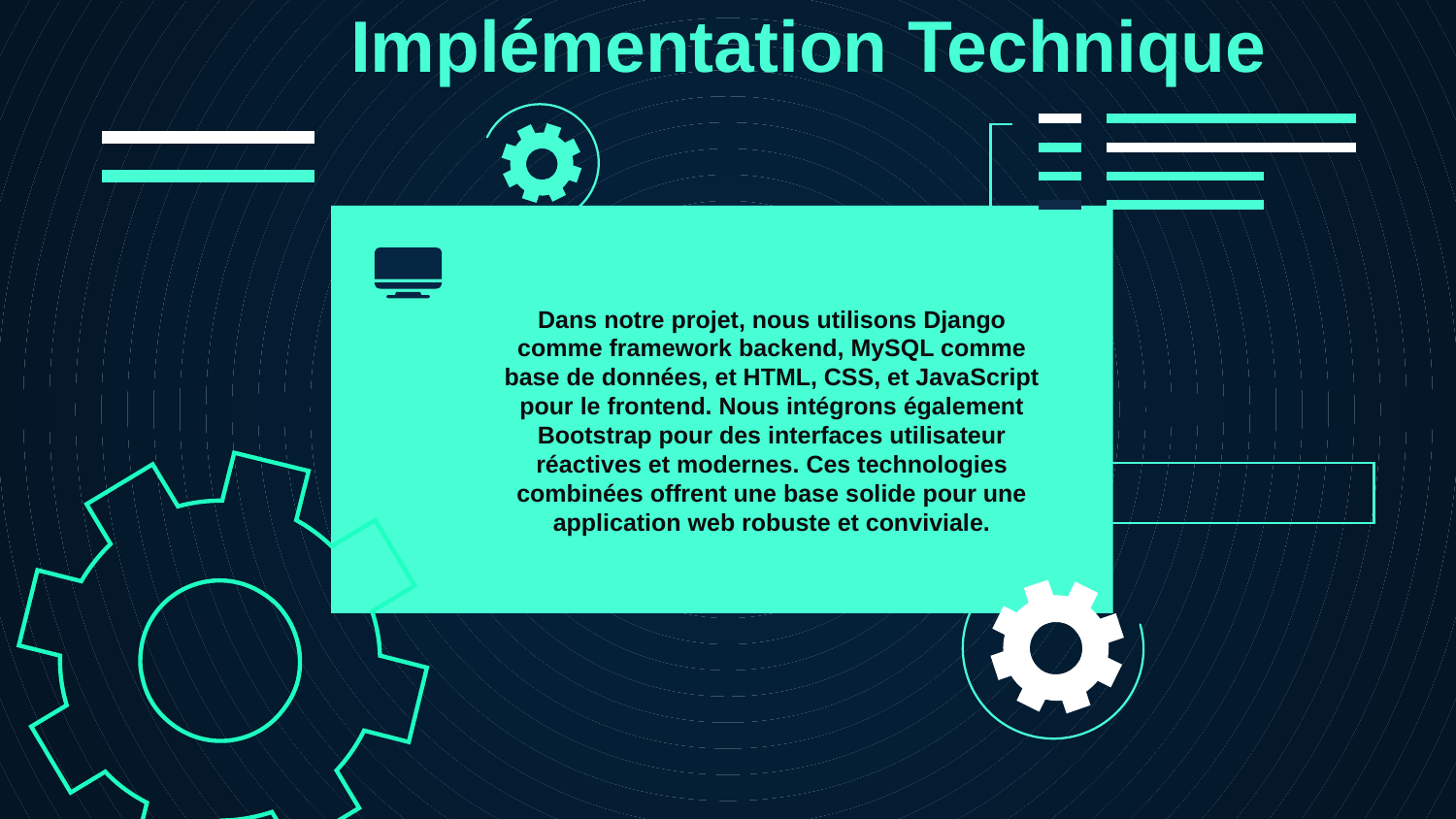

Implémentation Technique

# Dans notre projet, nous utilisons Django comme framework backend, MySQL comme base de données, et HTML, CSS, et JavaScript pour le frontend. Nous intégrons également Bootstrap pour des interfaces utilisateur réactives et modernes. Ces technologies combinées offrent une base solide pour une application web robuste et conviviale.